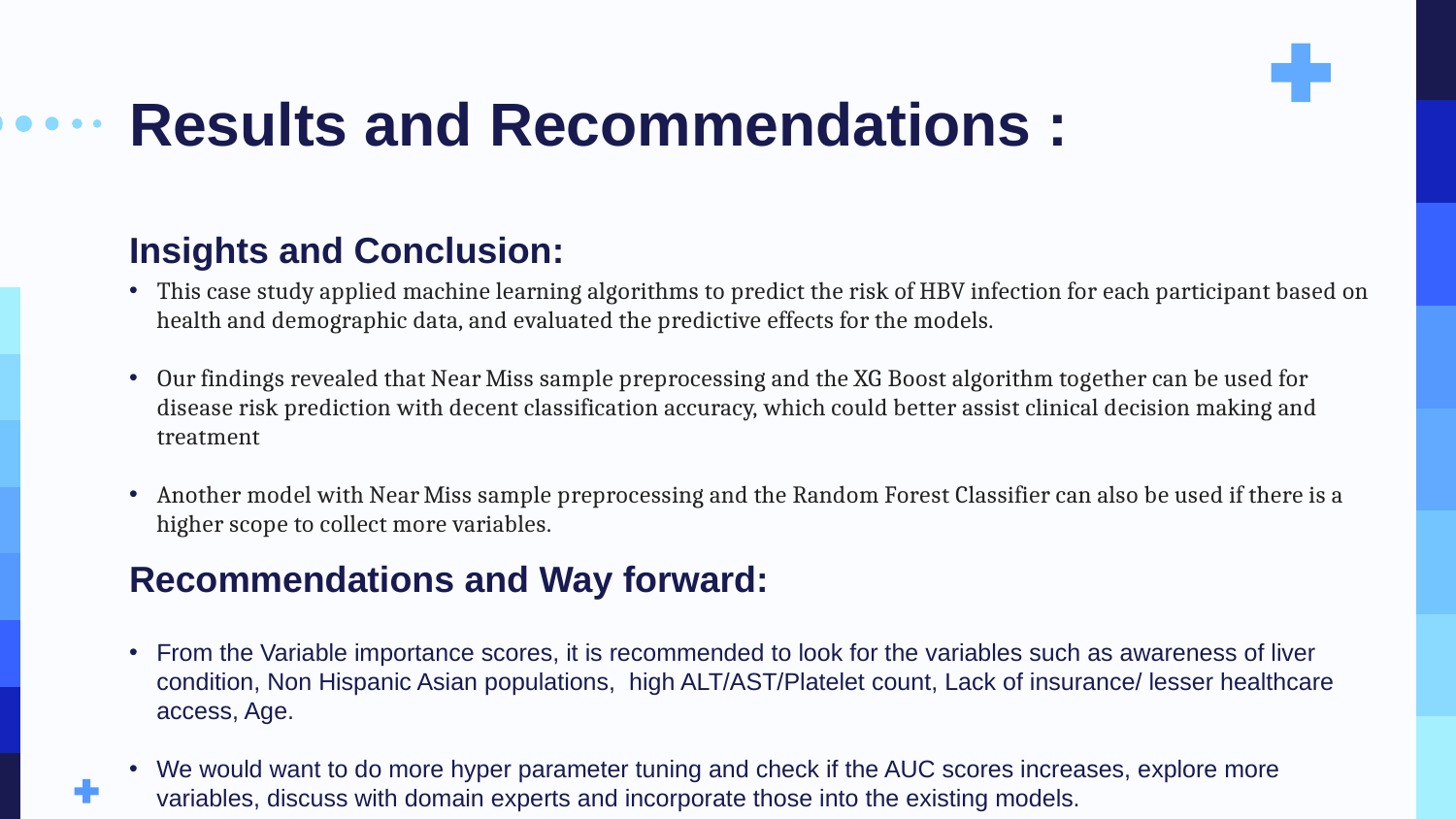

# Results and Recommendations :
Insights and Conclusion:

This case study applied machine learning algorithms to predict the risk of HBV infection for each participant based on health and demographic data, and evaluated the predictive effects for the models.

Our findings revealed that Near Miss sample preprocessing and the XG Boost algorithm together can be used for disease risk prediction with decent classification accuracy, which could better assist clinical decision making and treatment

Another model with Near Miss sample preprocessing and the Random Forest Classifier can also be used if there is a higher scope to collect more variables.

Recommendations and Way forward:
From the Variable importance scores, it is recommended to look for the variables such as awareness of liver condition, Non Hispanic Asian populations,  high ALT/AST/Platelet count, Lack of insurance/ lesser healthcare access, Age.

We would want to do more hyper parameter tuning and check if the AUC scores increases, explore more variables, discuss with domain experts and incorporate those into the existing models.